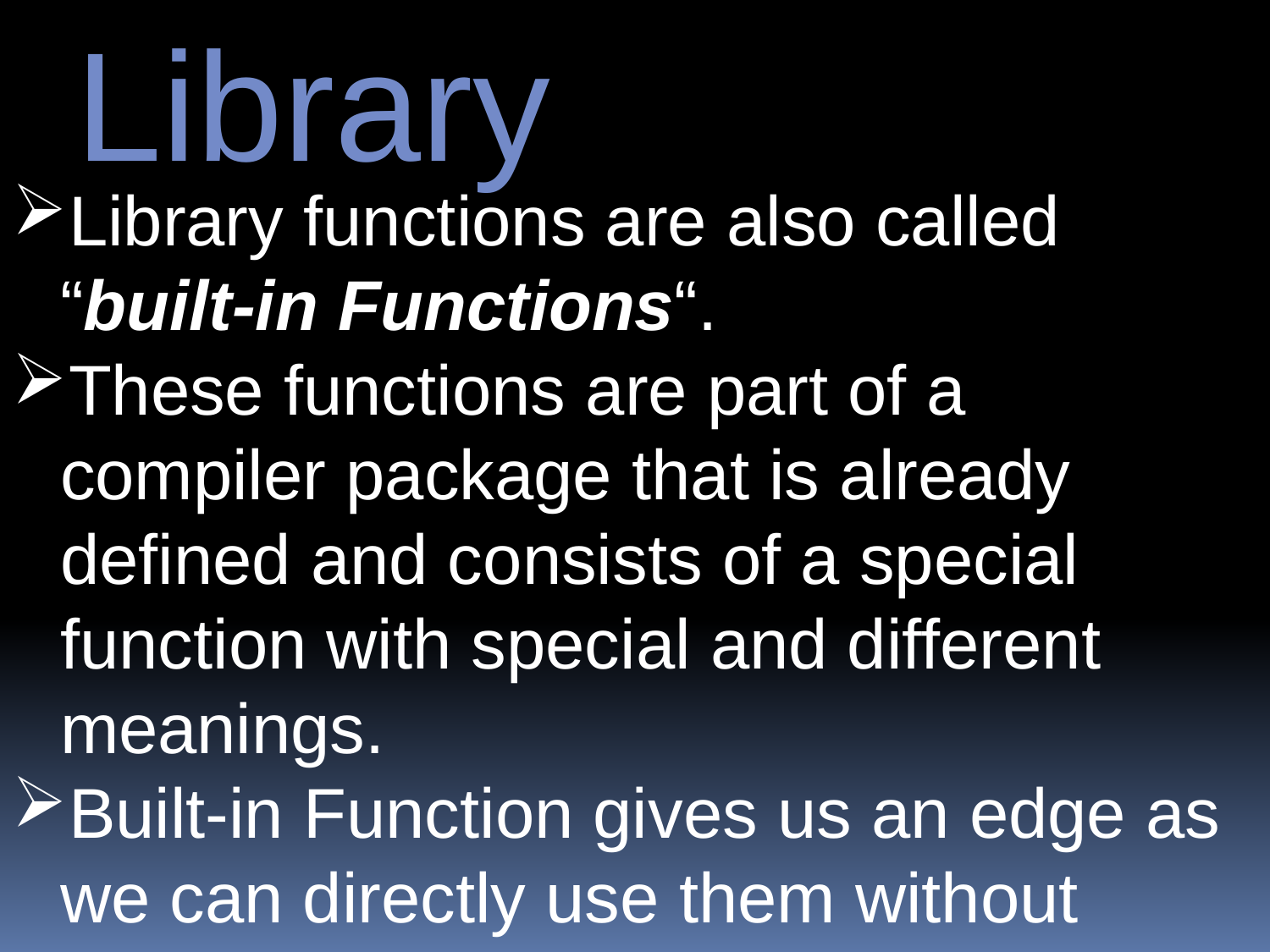

Library
Library functions are also called “built-in Functions“.
These functions are part of a compiler package that is already defined and consists of a special function with special and different meanings.
Built-in Function gives us an edge as we can directly use them without defining them whereas in the user-defined function we have to declare and define a function before using them.